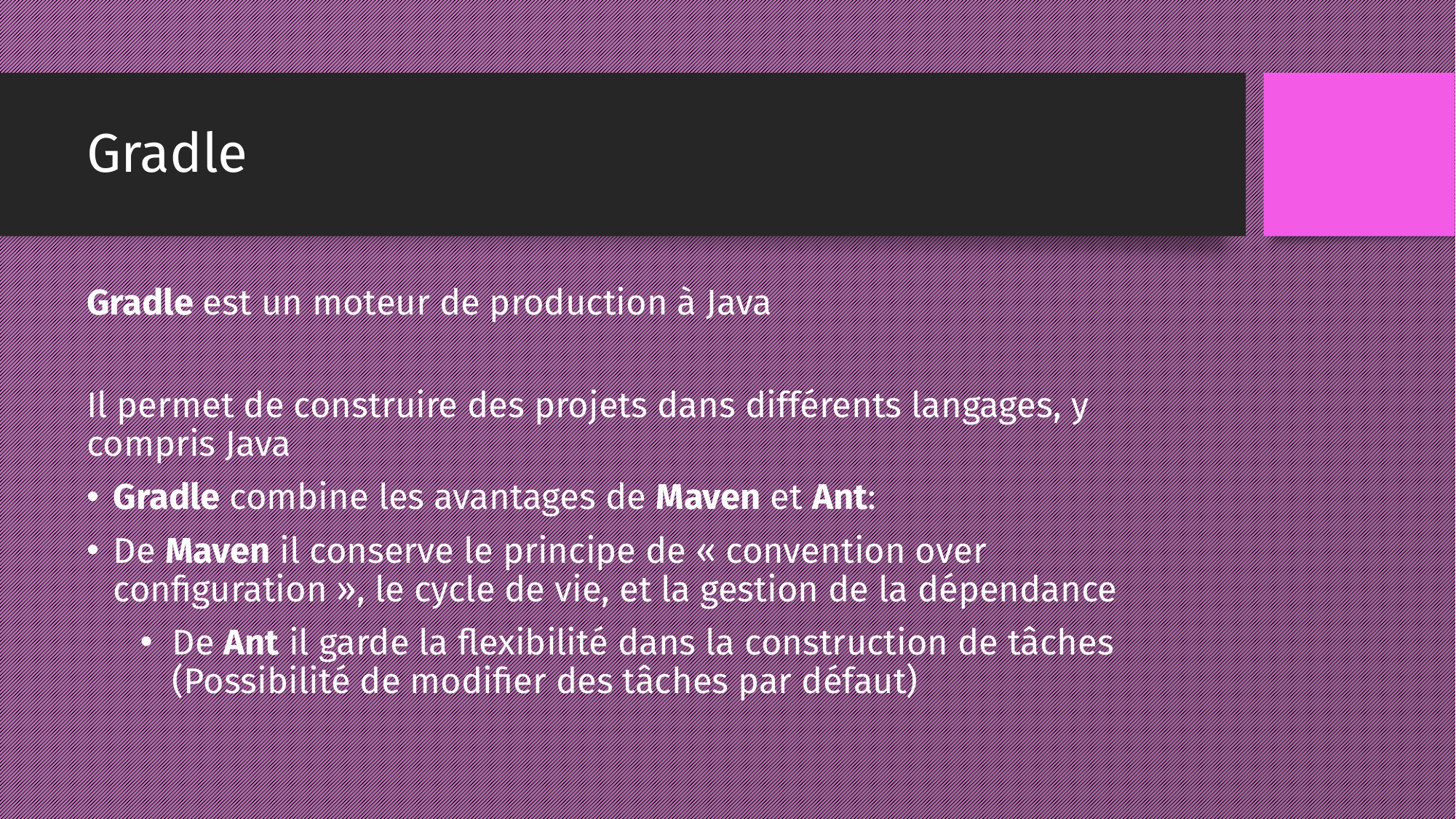

# Gradle
Gradle est un moteur de production à Java
Il permet de construire des projets dans différents langages, y compris Java
Gradle combine les avantages de Maven et Ant:
De Maven il conserve le principe de « convention over configuration », le cycle de vie, et la gestion de la dépendance
De Ant il garde la flexibilité dans la construction de tâches (Possibilité de modifier des tâches par défaut)